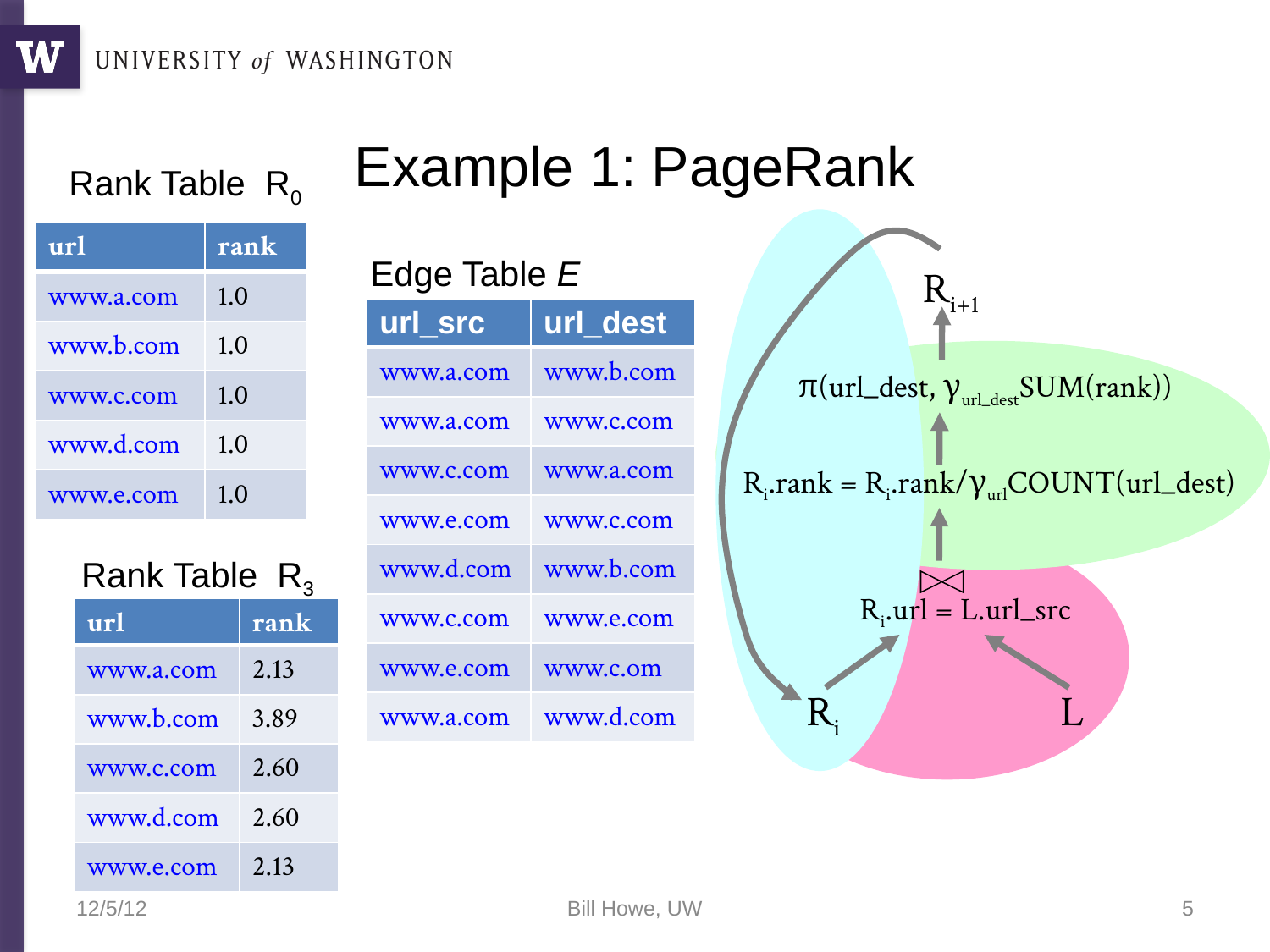

# Example 1: PageRank
Rank Table  R0

| url | rank |
| --- | --- |
| www.a.com | 1.0 |
| www.b.com | 1.0 |
| www.c.com | 1.0 |
| www.d.com | 1.0 |
| www.e.com | 1.0 |
Edge Table E
Ri+1
| url\_src | url\_dest |
| --- | --- |
| www.a.com | www.b.com |
| www.a.com | www.c.com |
| www.c.com | www.a.com |
| www.e.com | www.c.com |
| www.d.com | www.b.com |
| www.c.com | www.e.com |
| www.e.com | www.c.om |
| www.a.com | www.d.com |

π(url_dest, γurl_destSUM(rank))
Ri.rank = Ri.rank/γurlCOUNT(url_dest)

Rank Table  R3

Ri.url = L.url_src
| url | rank |
| --- | --- |
| www.a.com | 2.13 |
| www.b.com | 3.89 |
| www.c.com | 2.60 |
| www.d.com | 2.60 |
| www.e.com | 2.13 |
Ri
L
12/5/12
Bill Howe, UW
5